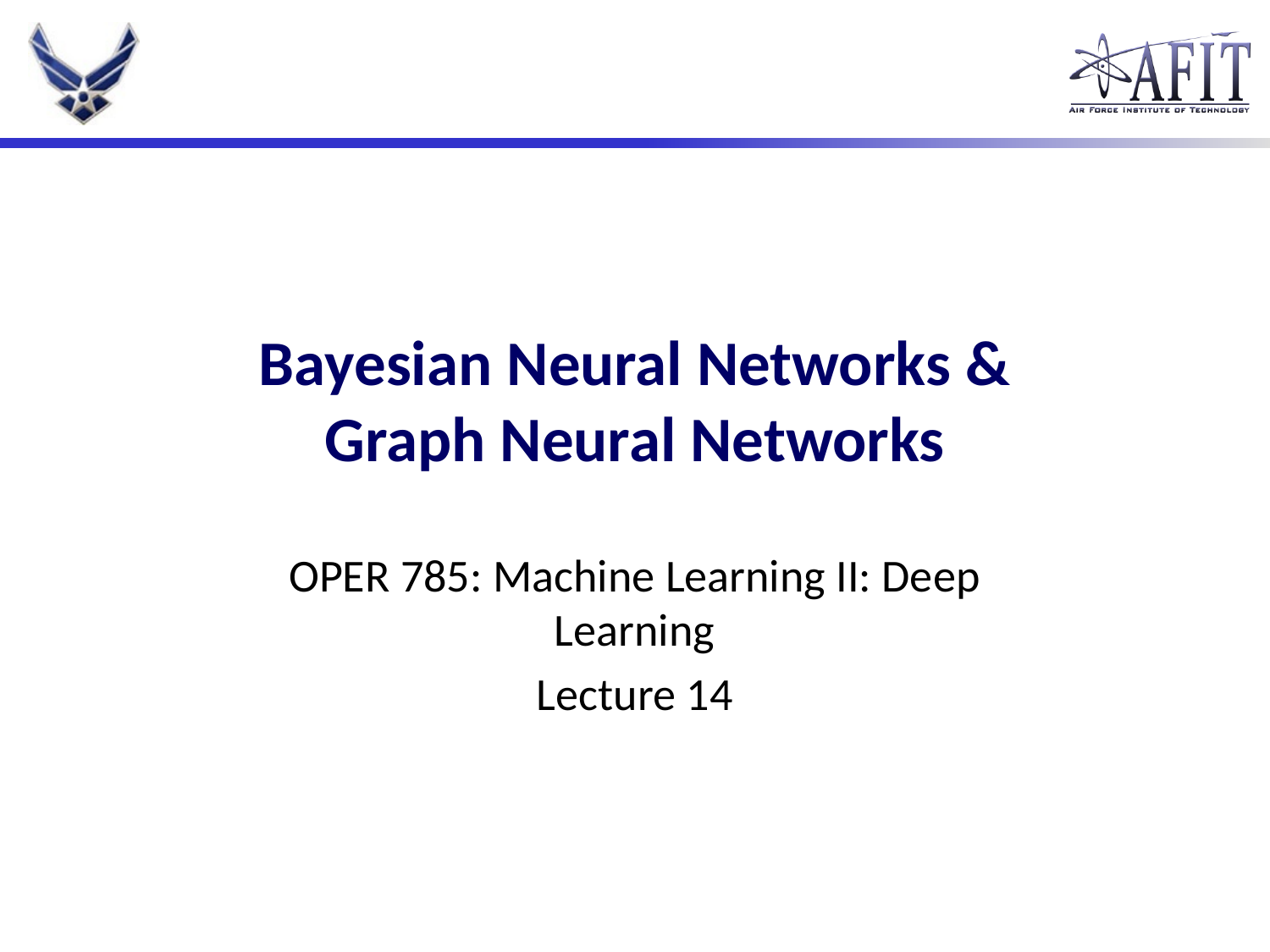

# Bayesian Neural Networks & Graph Neural Networks
OPER 785: Machine Learning II: Deep Learning
Lecture 14